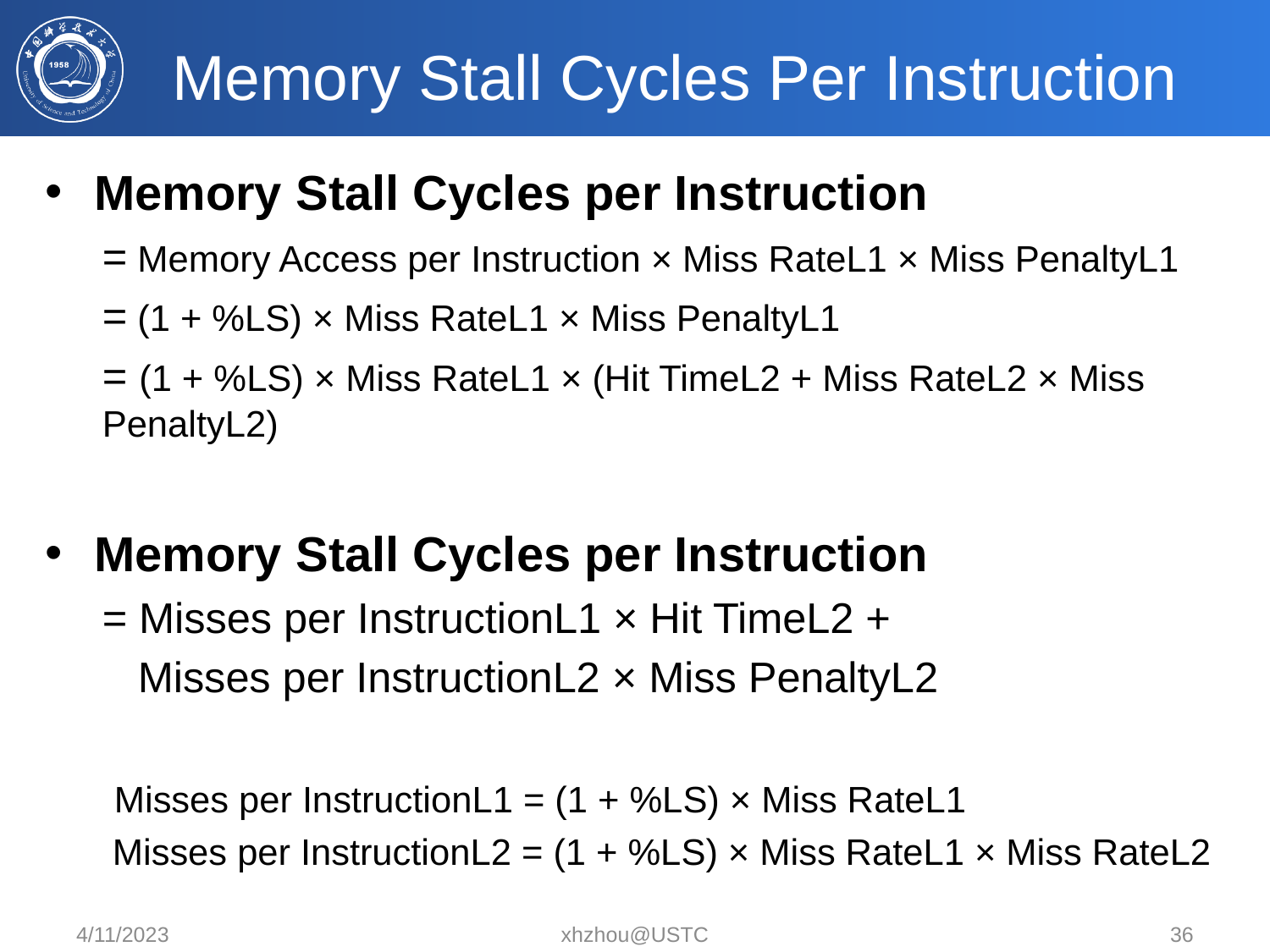

# Memory Stall Cycles Per Instruction
Memory Stall Cycles per Instruction
= Memory Access per Instruction × Miss RateL1 × Miss PenaltyL1
= (1 + %LS) × Miss RateL1 × Miss PenaltyL1
= (1 + %LS) × Miss RateL1 × (Hit TimeL2 + Miss RateL2 × Miss PenaltyL2)

Memory Stall Cycles per Instruction
= Misses per InstructionL1 × Hit TimeL2 +
   Misses per InstructionL2 × Miss PenaltyL2

 Misses per InstructionL1 = (1 + %LS) × Miss RateL1
 Misses per InstructionL2 = (1 + %LS) × Miss RateL1 × Miss RateL2
4/11/2023
xhzhou@USTC
36